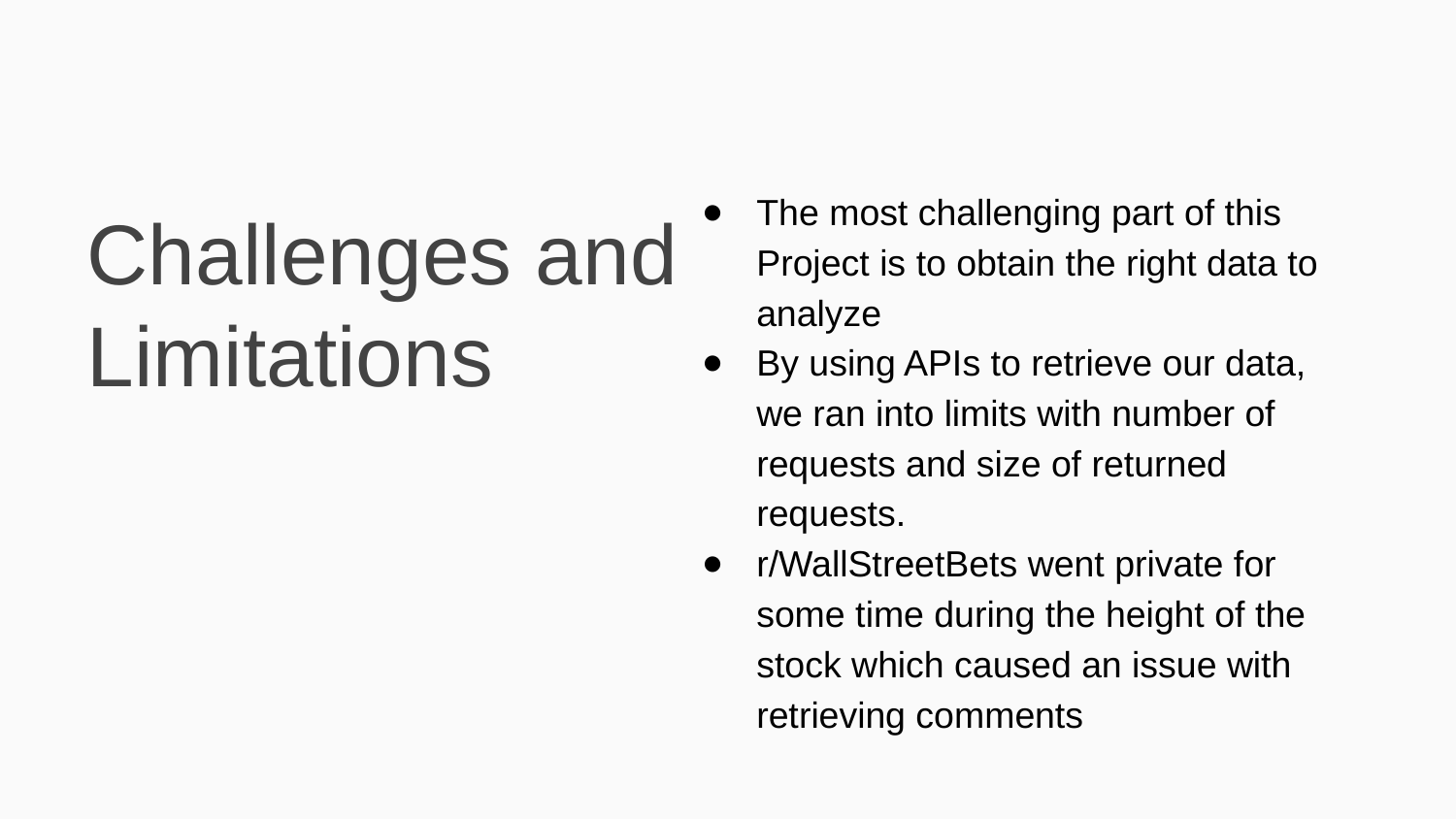

# Challenges and Limitations
The most challenging part of this Project is to obtain the right data to analyze
By using APIs to retrieve our data, we ran into limits with number of requests and size of returned requests.
r/WallStreetBets went private for some time during the height of the stock which caused an issue with retrieving comments